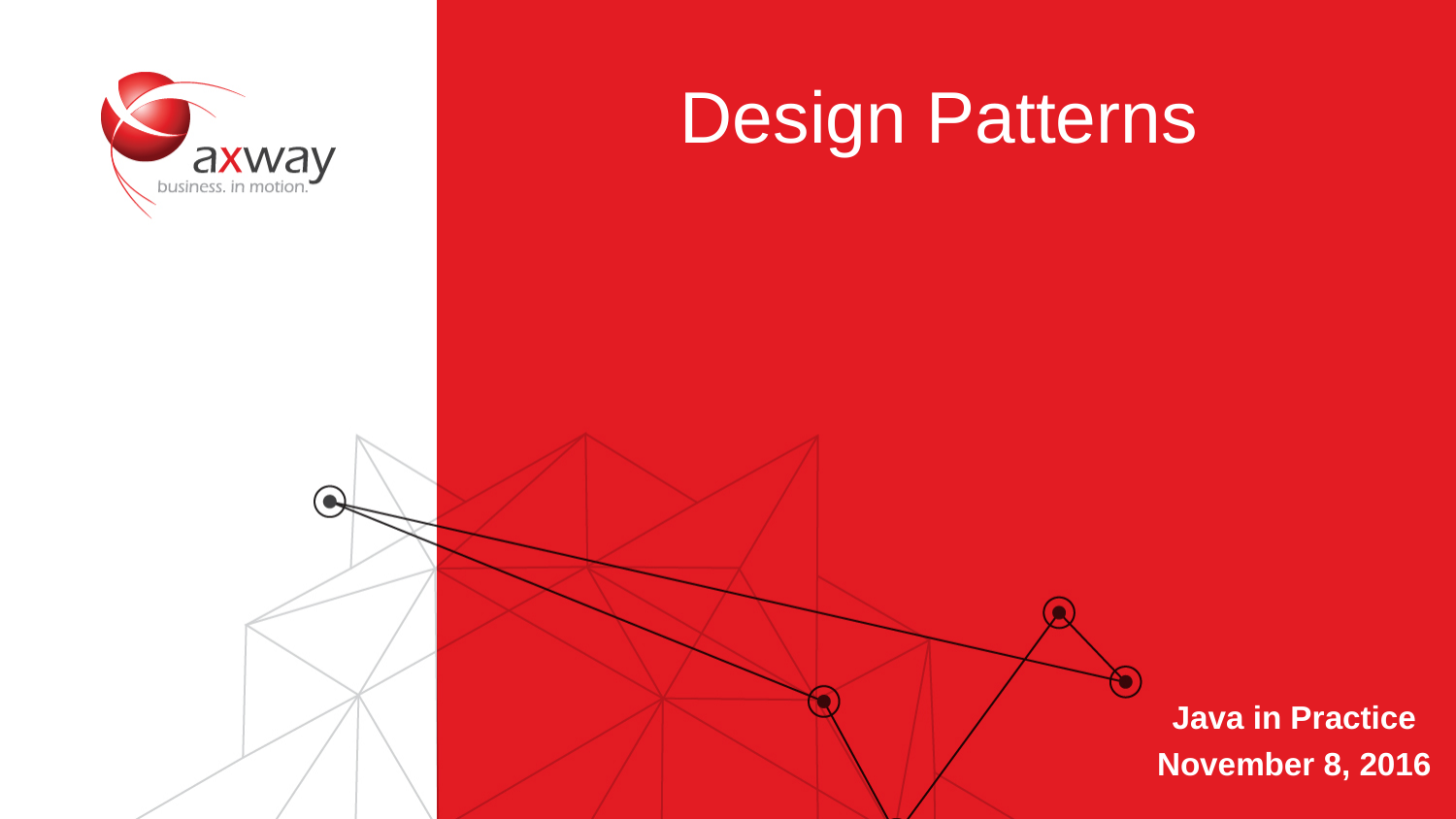

# Design Patterns
Java in Practice
November 8, 2016